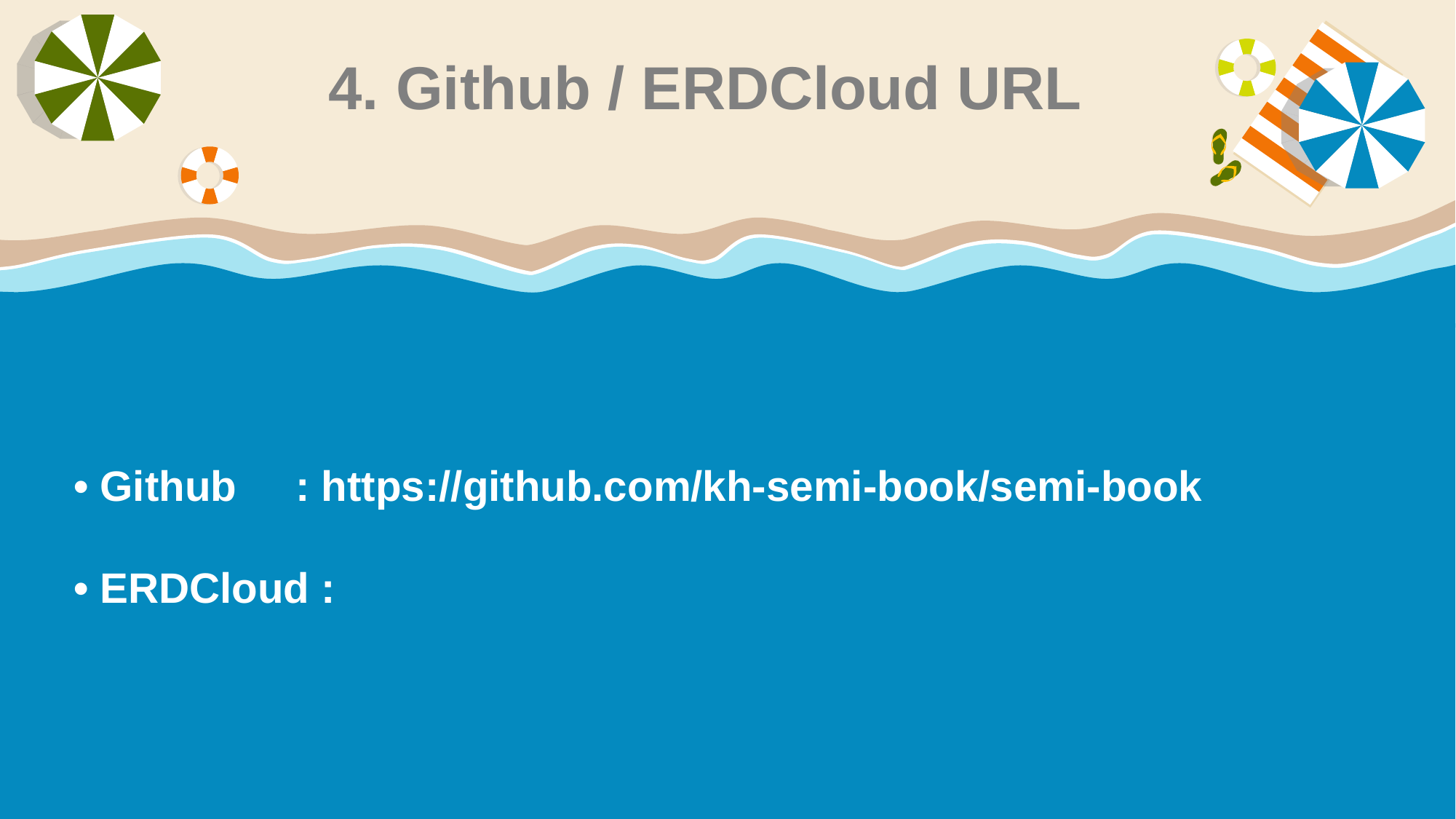

4. Github / ERDCloud URL
• Github     : https://github.com/kh-semi-book/semi-book

• ERDCloud :